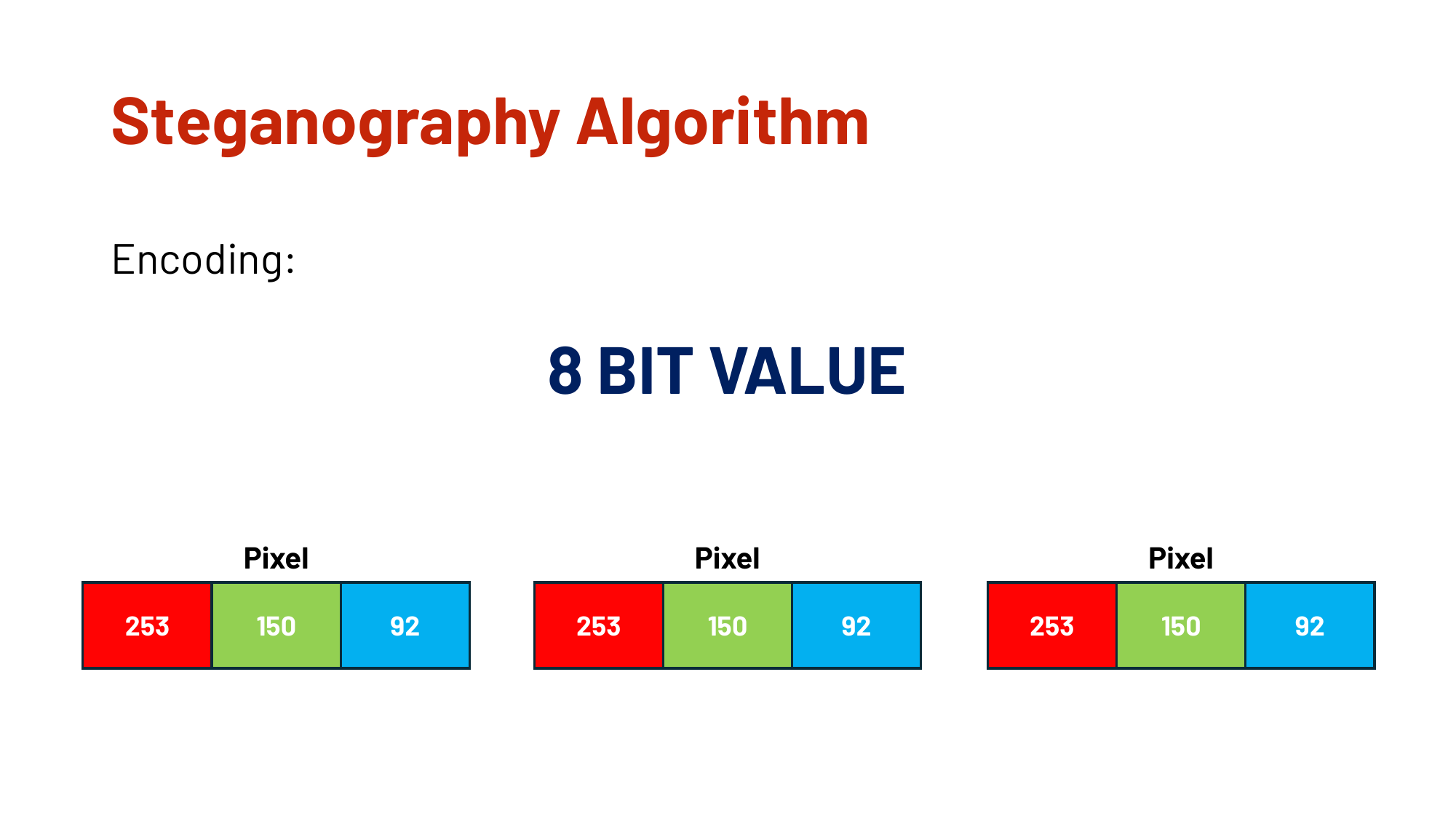

# Steganography Algorithm
Encoding:
8 BIT VALUE
Pixel
253
150
92
Pixel
253
150
92
Pixel
253
150
92